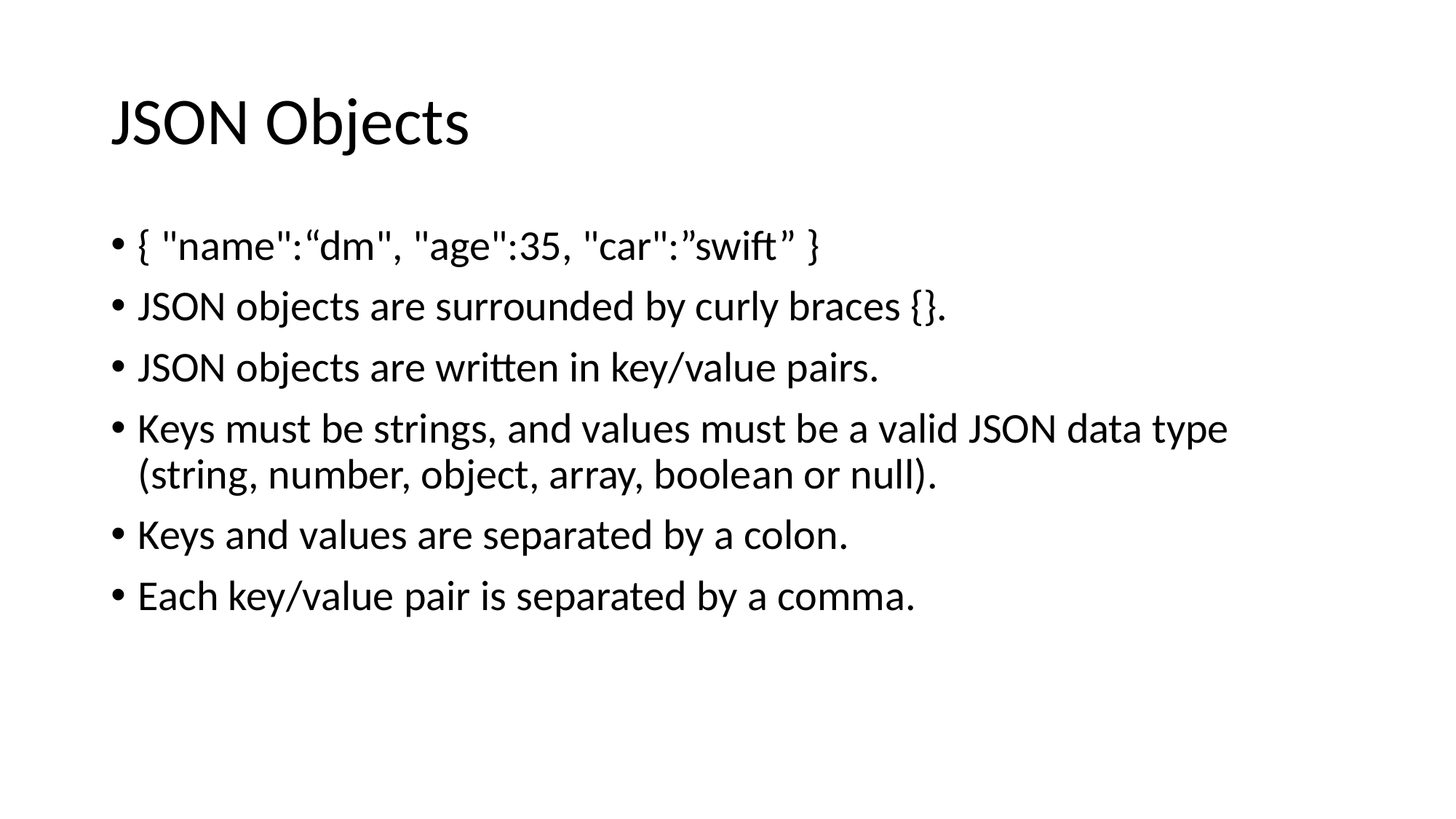

# JSON Objects
{ "name":“dm", "age":35, "car":”swift” }
JSON objects are surrounded by curly braces {}.
JSON objects are written in key/value pairs.
Keys must be strings, and values must be a valid JSON data type (string, number, object, array, boolean or null).
Keys and values are separated by a colon.
Each key/value pair is separated by a comma.